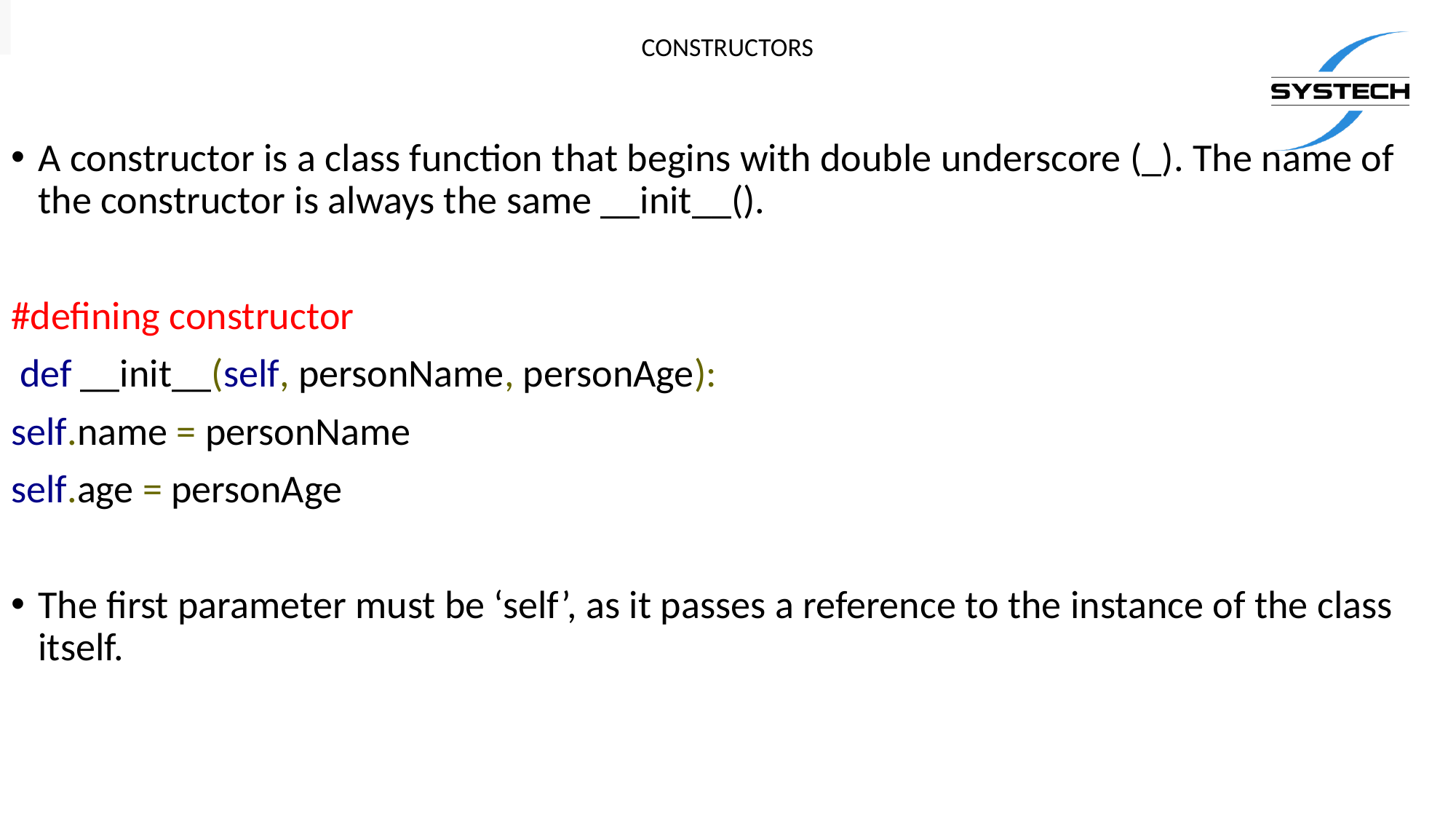

# CONSTRUCTORS
A constructor is a class function that begins with double underscore (_). The name of the constructor is always the same __init__().

#defining constructor
 def __init__(self, personName, personAge):
self.name = personName
self.age = personAge

The first parameter must be ‘self’, as it passes a reference to the instance of the class itself.